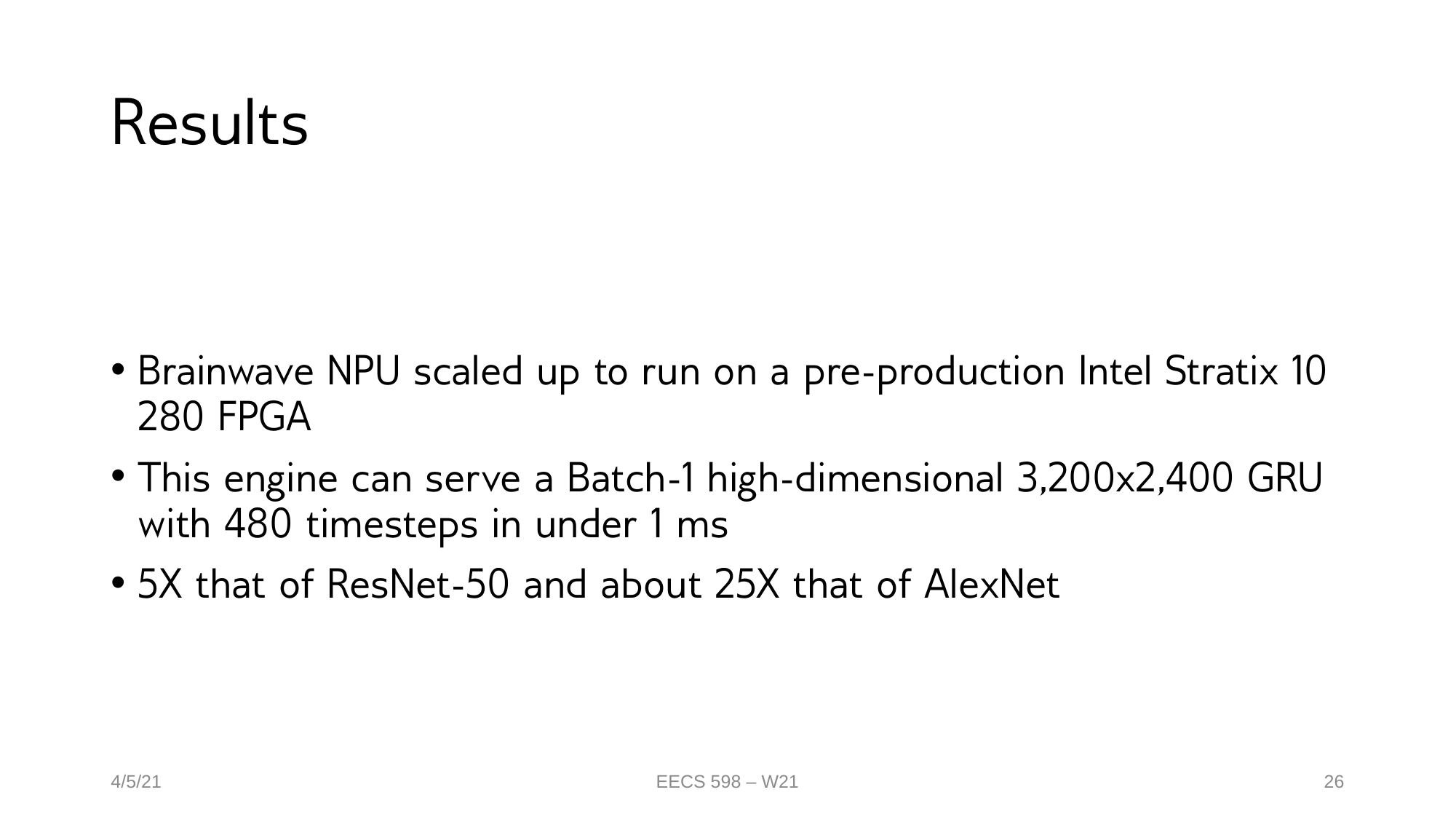

# Results
Brainwave NPU scaled up to run on a pre-production Intel Stratix 10 280 FPGA
This engine can serve a Batch-1 high-dimensional 3,200x2,400 GRU with 480 timesteps in under 1 ms
5X that of ResNet-50 and about 25X that of AlexNet
4/5/21
EECS 598 – W21
26